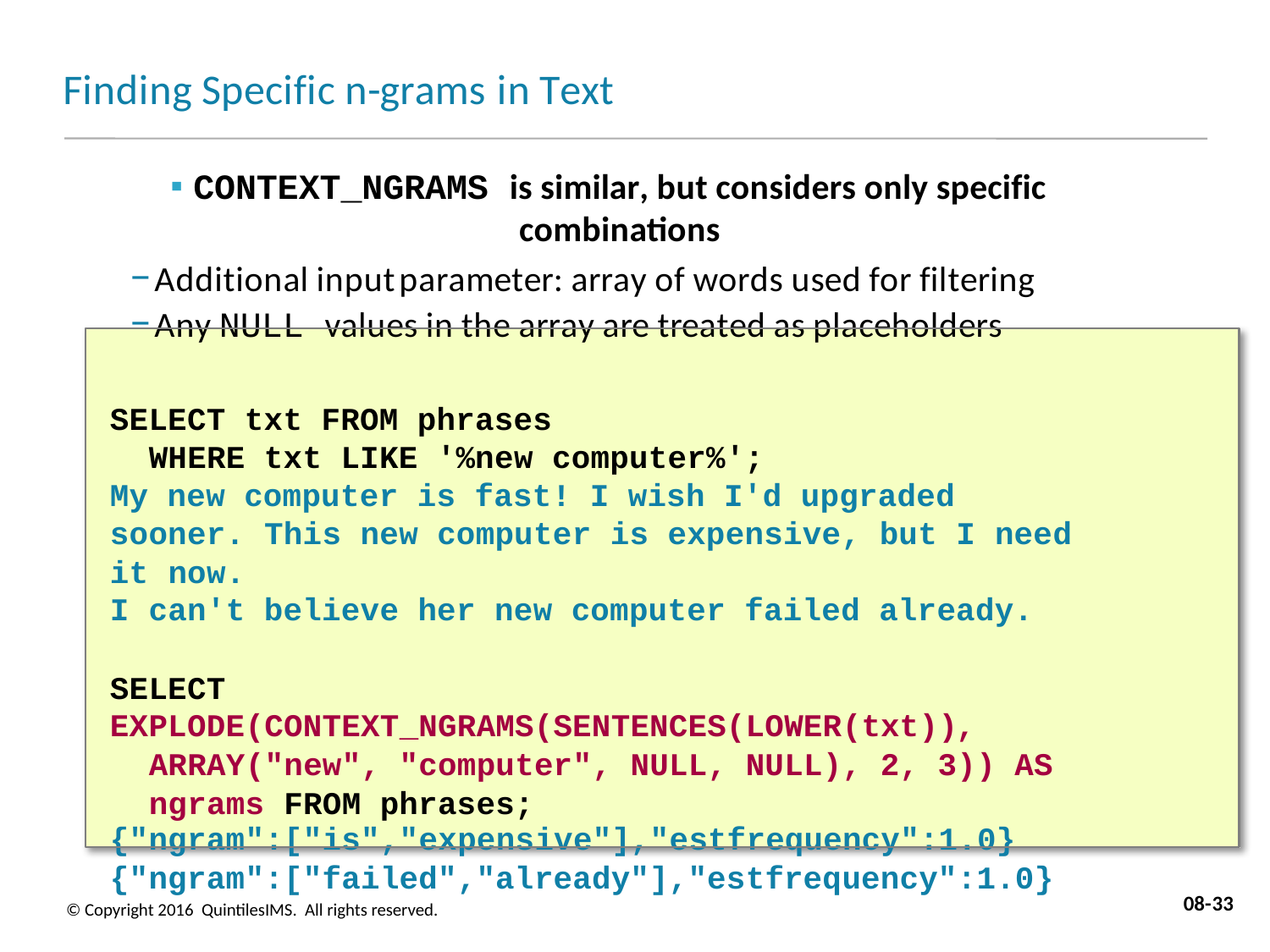

# Finding Specific n-grams in Text
CONTEXT_NGRAMS is similar, but considers only specific combinations
Additional inputparameter: array of words used for filtering
Any NULL values in the array are treated as placeholders

SELECT txt FROM phrases
WHERE txt LIKE '%new computer%';
My new computer is fast! I wish I'd upgraded sooner. This new computer is expensive, but I need it now.
I can't believe her new computer failed already.

SELECT EXPLODE(CONTEXT_NGRAMS(SENTENCES(LOWER(txt)),
ARRAY("new", "computer", NULL, NULL), 2, 3)) AS ngrams FROM phrases;
{"ngram":["is","expensive"],"estfrequency":1.0}
{"ngram":["failed","already"],"estfrequency":1.0}

08-33
© Copyright 2016  QuintilesIMS.  All rights reserved.